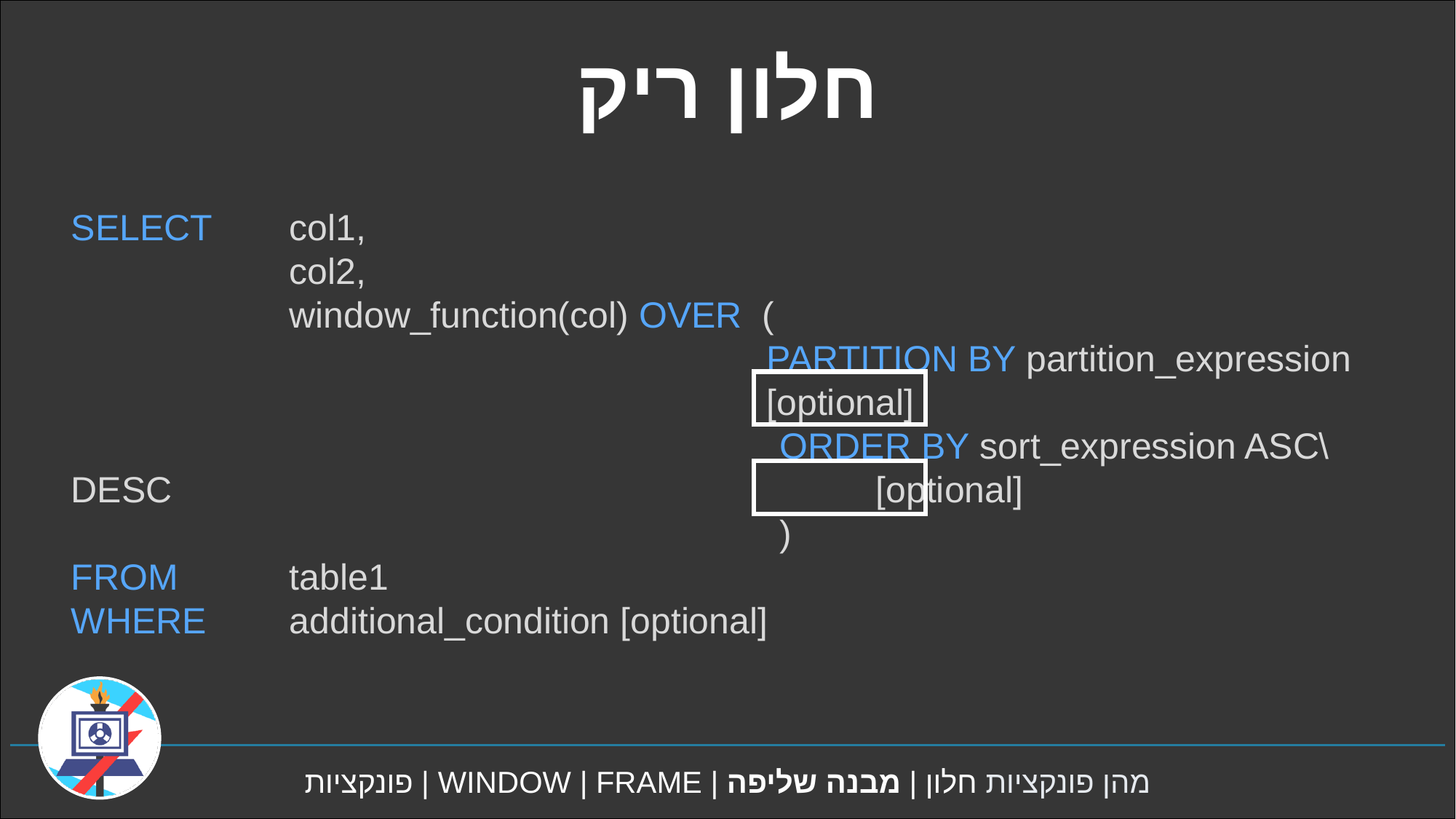

חלון ריק
SELECT	col1,
 		col2,
 		window_function(col) OVER  (
   					        	    PARTITION BY partition_expression 							    [optional]
   					                ORDER BY sort_expression ASC\DESC 						    [optional]
				         	                )
FROM	 	table1
WHERE 	additional_condition [optional]

מהן פונקציות חלון | מבנה שליפה | WINDOW | FRAME | פונקציות